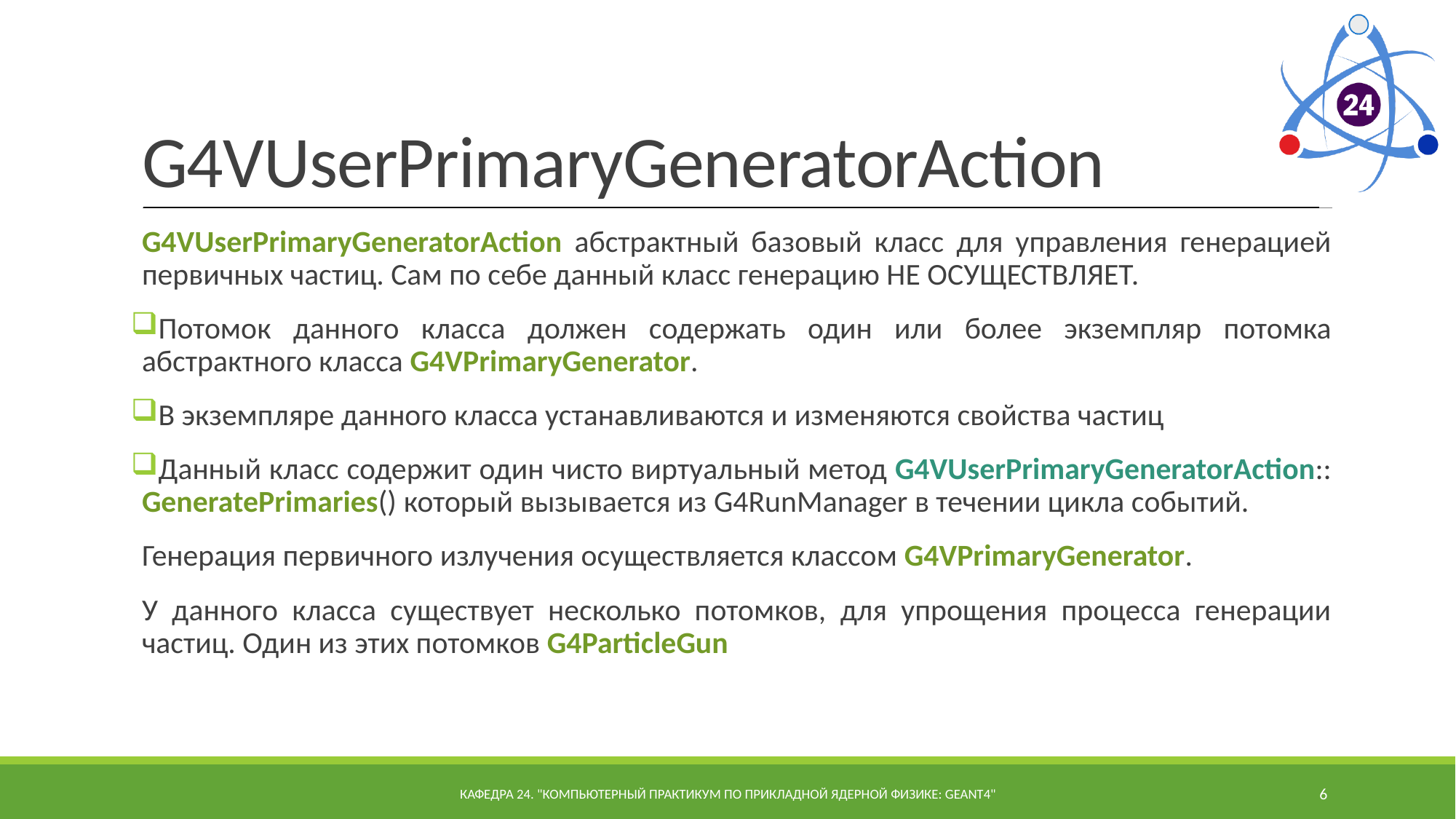

# G4VUserPrimaryGeneratorAction
G4VUserPrimaryGeneratorAction абстрактный базовый класс для управления генерацией первичных частиц. Сам по себе данный класс генерацию НЕ ОСУЩЕСТВЛЯЕТ.
Потомок данного класса должен содержать один или более экземпляр потомка абстрактного класса G4VPrimaryGenerator.
В экземпляре данного класса устанавливаются и изменяются свойства частиц
Данный класс содержит один чисто виртуальный метод G4VUserPrimaryGeneratorAction:: GeneratePrimaries() который вызывается из G4RunManager в течении цикла событий.
Генерация первичного излучения осуществляется классом G4VPrimaryGenerator.
У данного класса существует несколько потомков, для упрощения процесса генерации частиц. Один из этих потомков G4ParticleGun
Кафедра 24. "Компьютерный практикум по прикладной ядерной физике: Geant4"
6